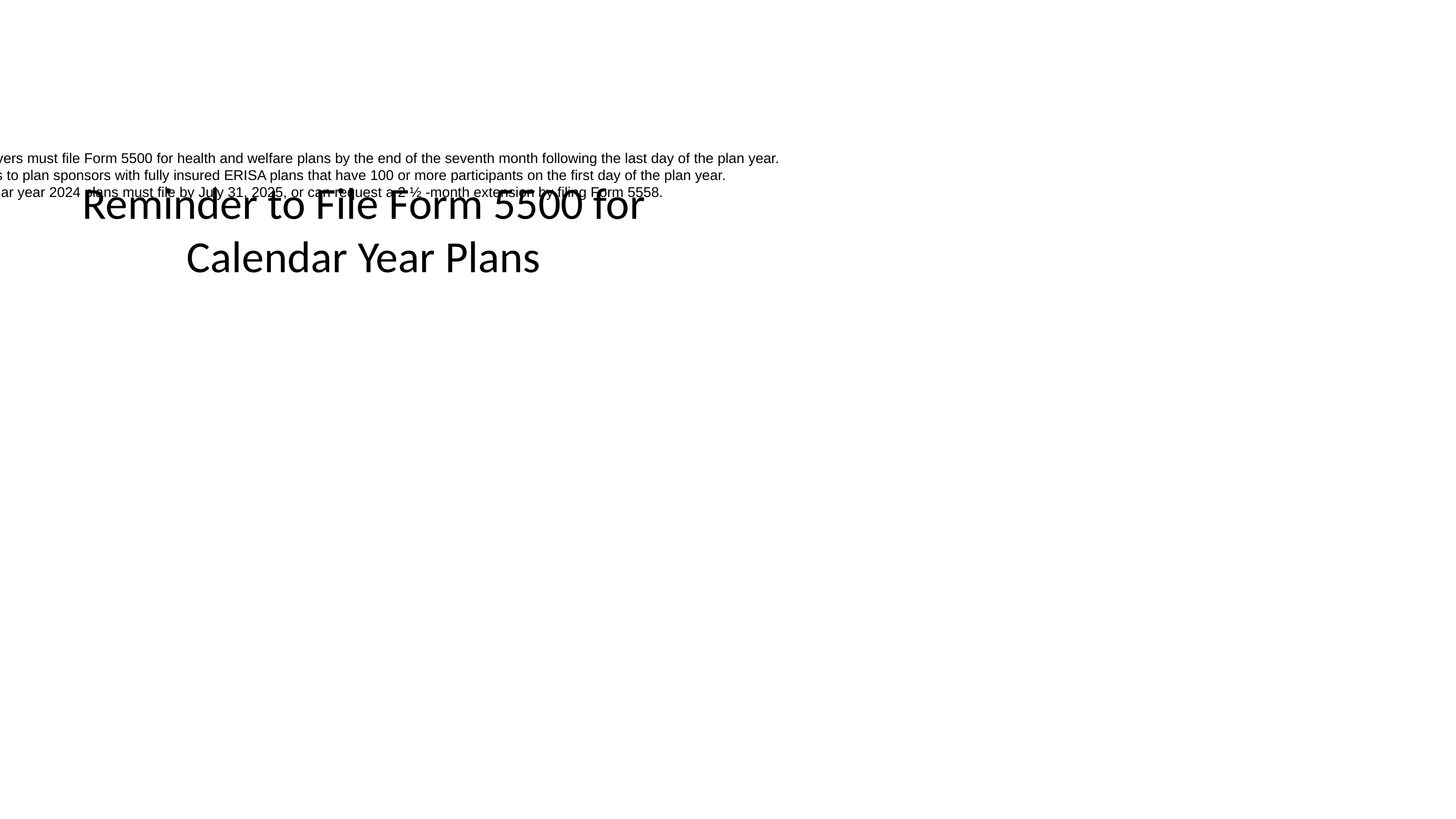

• Employers must file Form 5500 for health and welfare plans by the end of the seventh month following the last day of the plan year.
• Applies to plan sponsors with fully insured ERISA plans that have 100 or more participants on the first day of the plan year.
• Calendar year 2024 plans must file by July 31, 2025, or can request a 2 ½ -month extension by filing Form 5558.
# Reminder to File Form 5500 for Calendar Year Plans